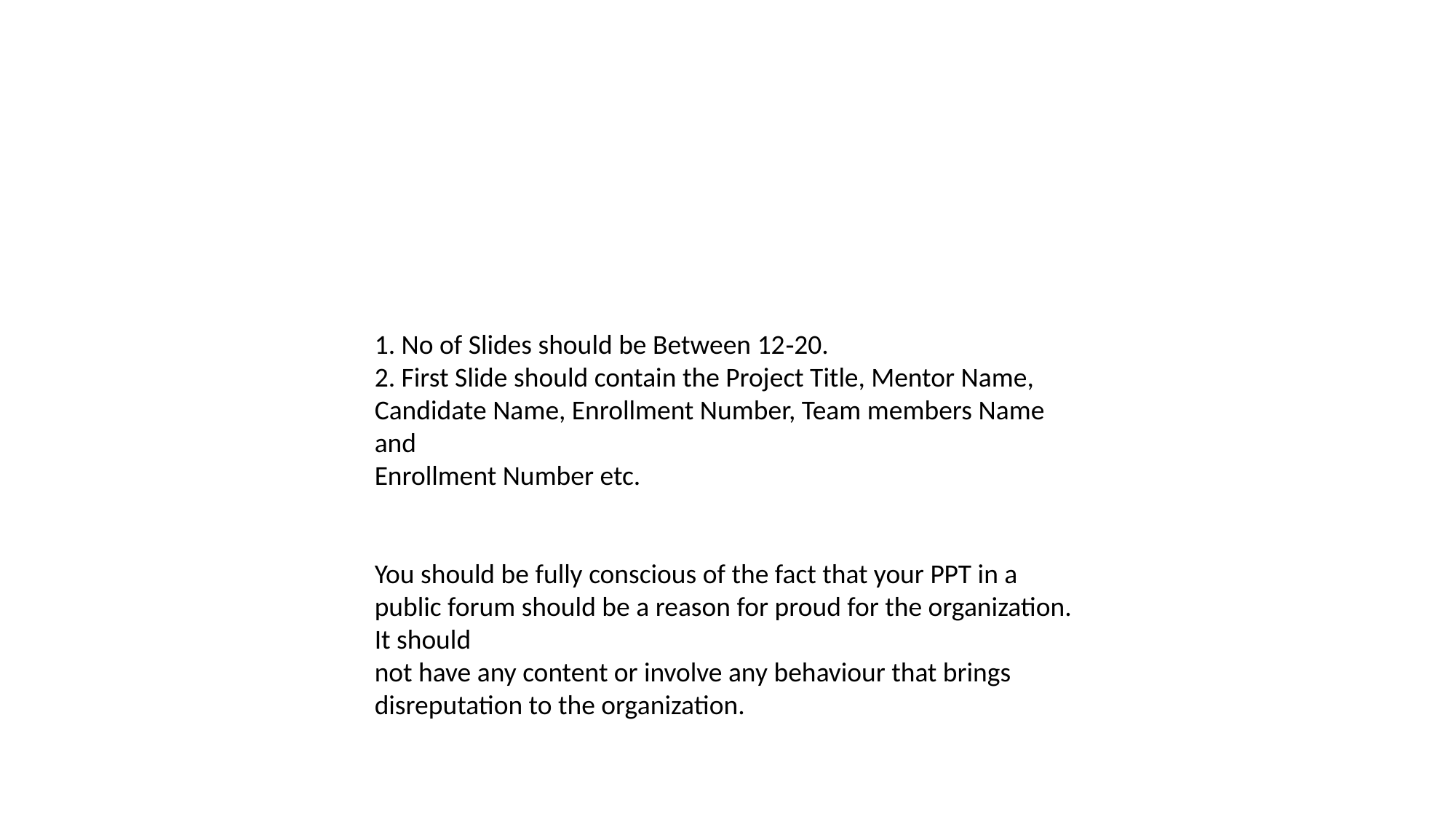

1. No of Slides should be Between 12‐20.
2. First Slide should contain the Project Title, Mentor Name, Candidate Name, Enrollment Number, Team members Name and
Enrollment Number etc.

You should be fully conscious of the fact that your PPT in a public forum should be a reason for proud for the organization. It should
not have any content or involve any behaviour that brings disreputation to the organization.